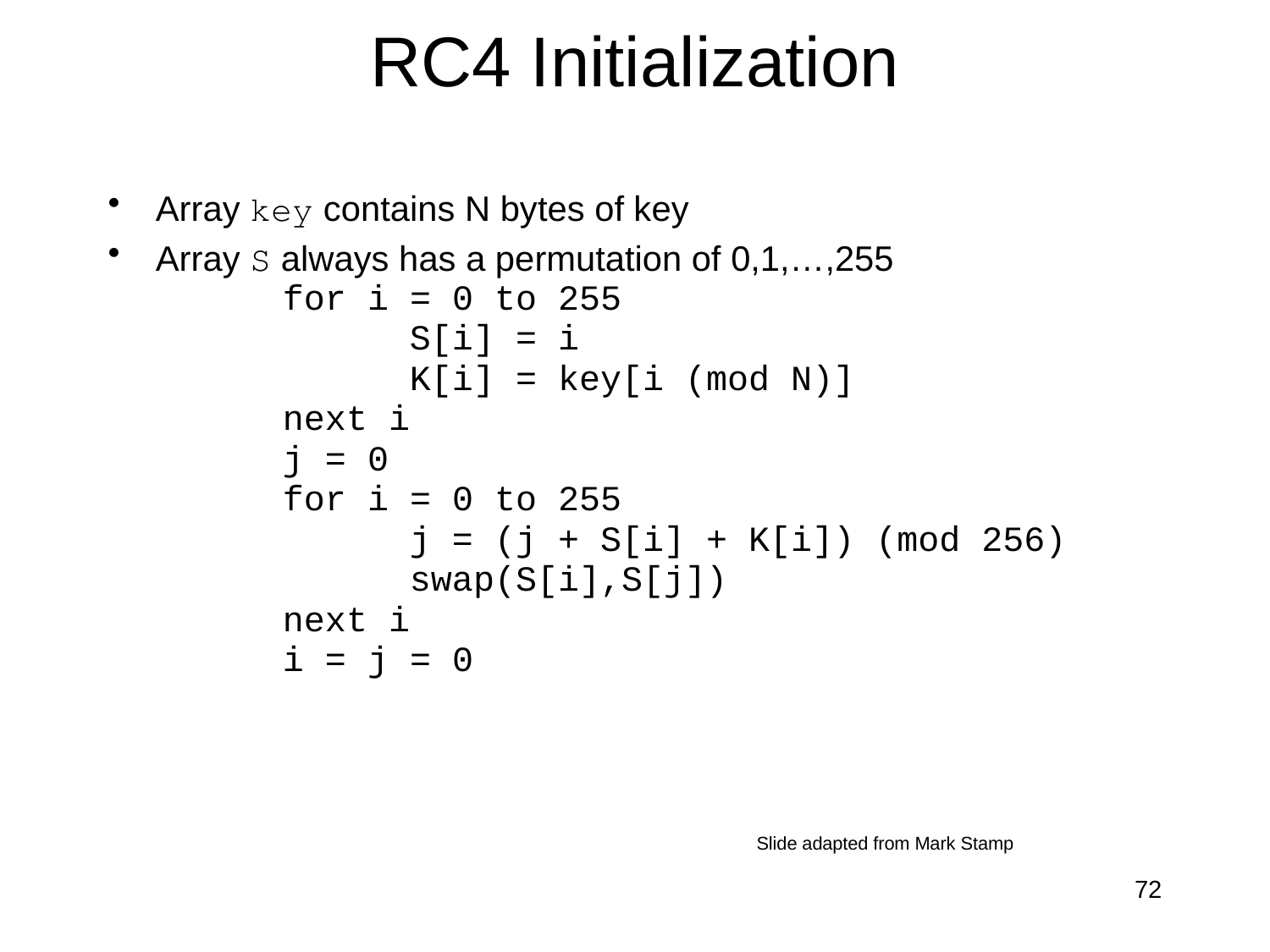

# RC4 Initialization
Array key contains N bytes of key
Array S always has a permutation of 0,1,…,255
		for i = 0 to 255
			S[i] = i
			K[i] = key[i (mod N)]
		next i
		j = 0
		for i = 0 to 255
			j = (j + S[i] + K[i]) (mod 256)
			swap(S[i],S[j])
		next i
		i = j = 0
Slide adapted from Mark Stamp
72